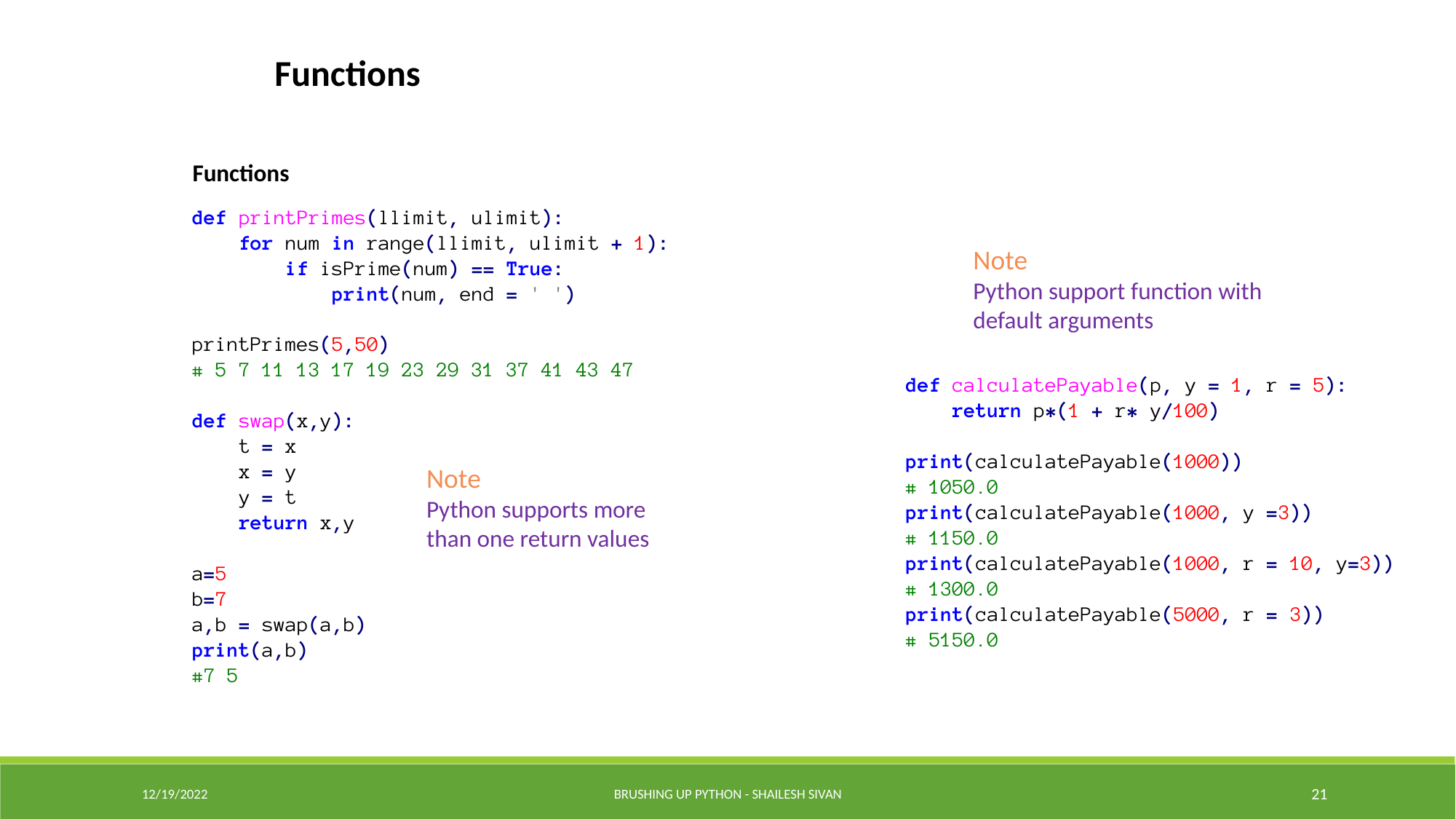

Functions
Functions

def printPrimes(llimit, ulimit):
    for num in range(llimit, ulimit + 1):
        if isPrime(num) == True:
            print(num, end = ' ')

printPrimes(5,50)
# 5 7 11 13 17 19 23 29 31 37 41 43 47

def swap(x,y):
    t = x
    x = y
    y = t
    return x,y

a=5
b=7
a,b = swap(a,b)
print(a,b)
#7 5
Note
Python support function with default arguments

def calculatePayable(p, y = 1, r = 5):
    return p*(1 + r* y/100)

print(calculatePayable(1000))
# 1050.0
print(calculatePayable(1000, y =3))
# 1150.0
print(calculatePayable(1000, r = 10, y=3))
# 1300.0
print(calculatePayable(5000, r = 3))
# 5150.0
Note
Python supports more than one return values
12/19/2022
Brushing Up Python - Shailesh Sivan
21